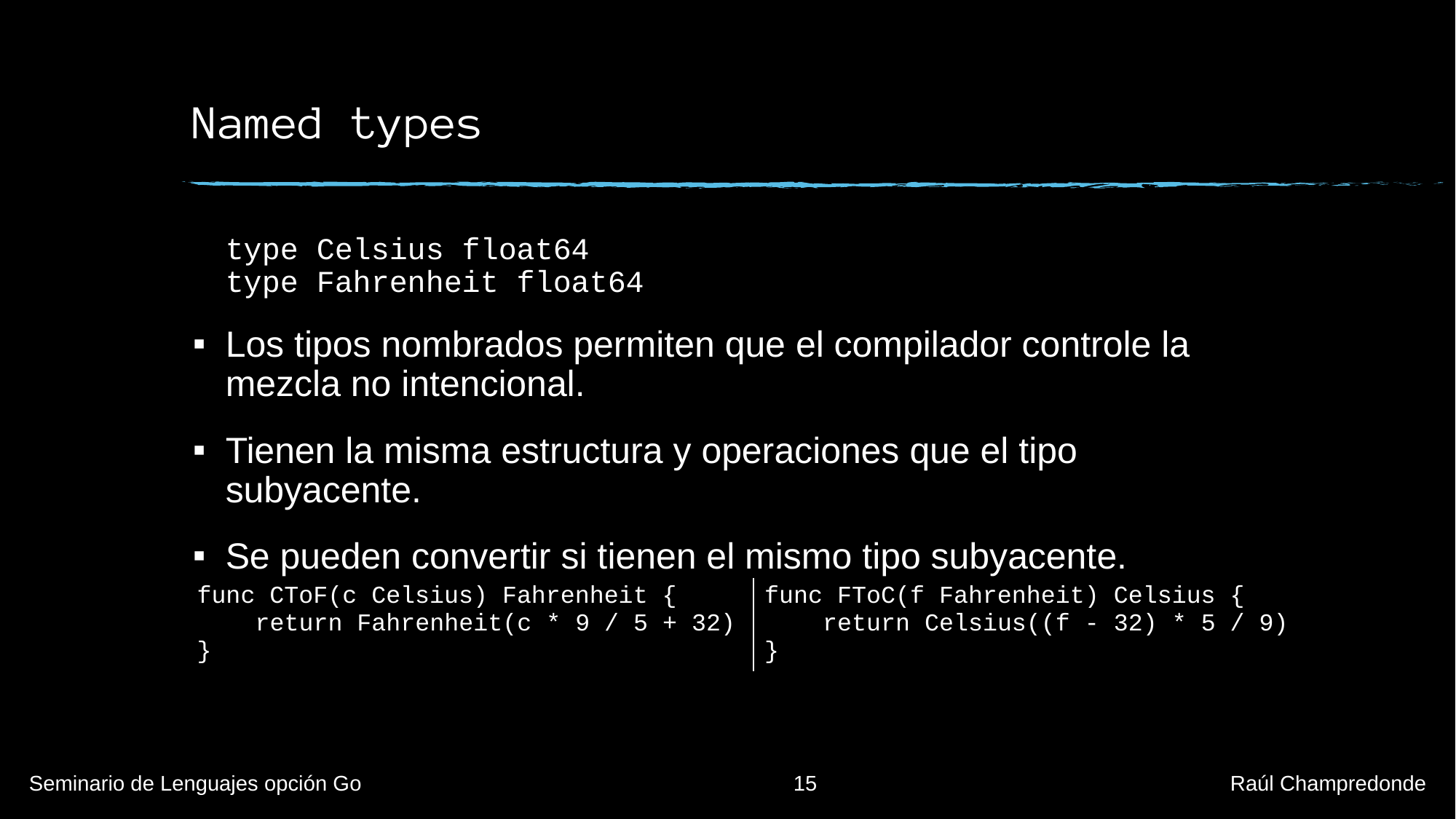

# Named types
type Celsius float64
type Fahrenheit float64
Los tipos nombrados permiten que el compilador controle la mezcla no intencional.
Tienen la misma estructura y operaciones que el tipo subyacente.
Se pueden convertir si tienen el mismo tipo subyacente.
| func CToF(c Celsius) Fahrenheit {     return Fahrenheit(c \* 9 / 5 + 32) } | func FToC(f Fahrenheit) Celsius {     return Celsius((f - 32) \* 5 / 9) } |
| --- | --- |
Seminario de Lenguajes opción Go				15				Raúl Champredonde